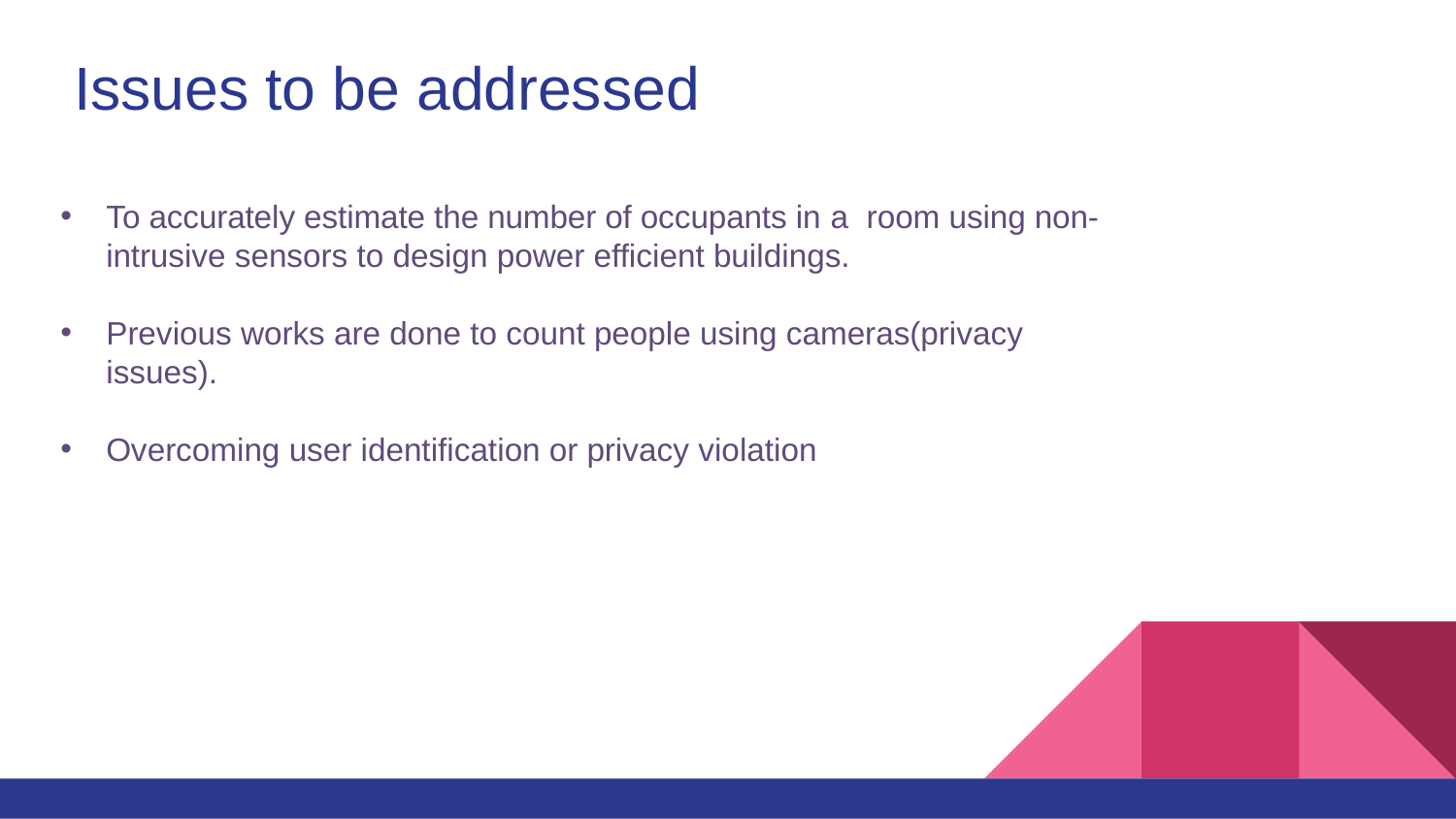

# Issues to be addressed
To accurately estimate the number of occupants in a  room using non-intrusive sensors to design power efficient buildings.

Previous works are done to count people using cameras(privacy issues).

Overcoming user identification or privacy violation